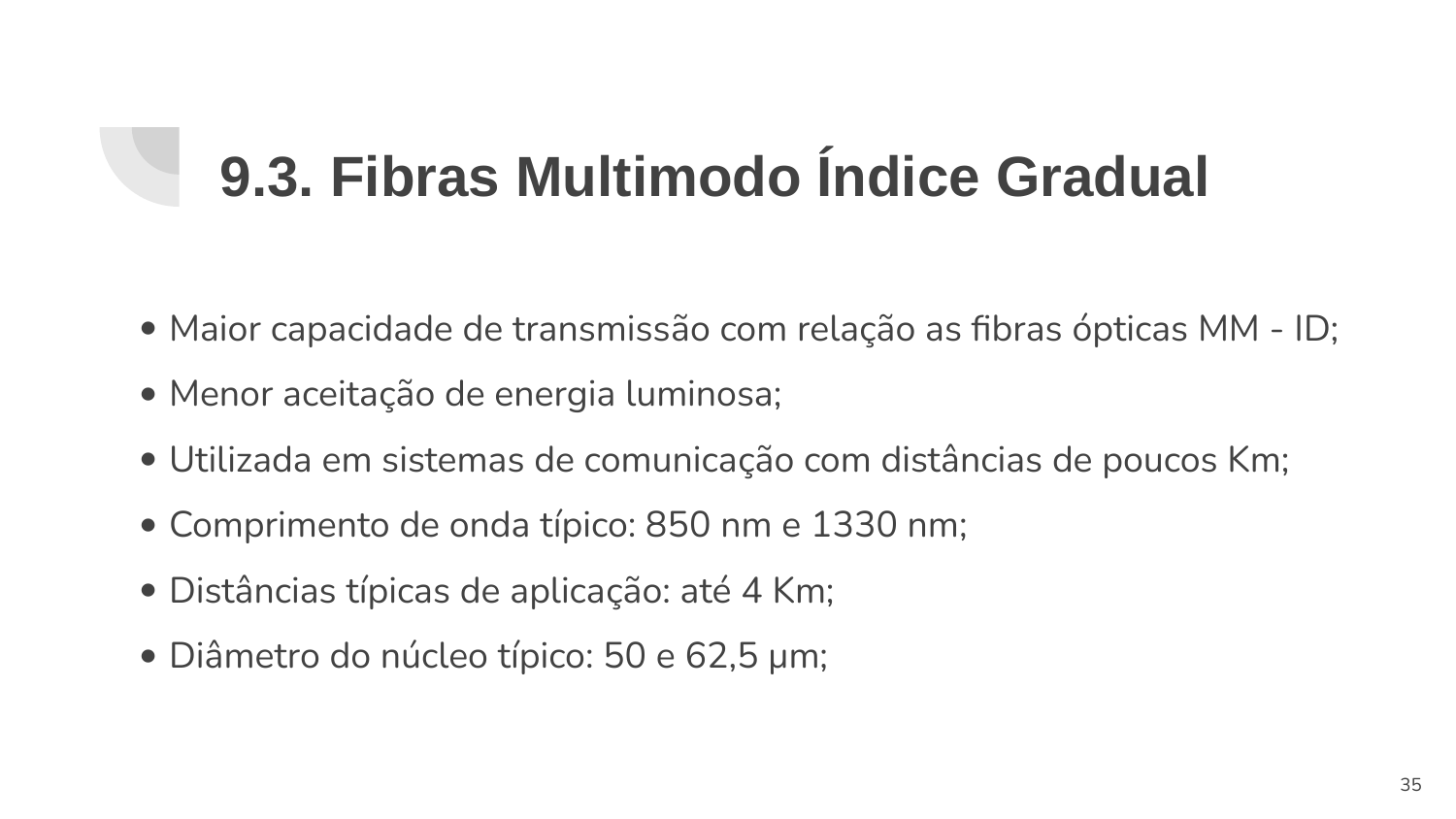

# 9.3. Fibras Multimodo Índice Gradual
Maior capacidade de transmissão com relação as fibras ópticas MM - ID;
Menor aceitação de energia luminosa;
Utilizada em sistemas de comunicação com distâncias de poucos Km;
Comprimento de onda típico: 850 nm e 1330 nm;
Distâncias típicas de aplicação: até 4 Km;
Diâmetro do núcleo típico: 50 e 62,5 μm;

35